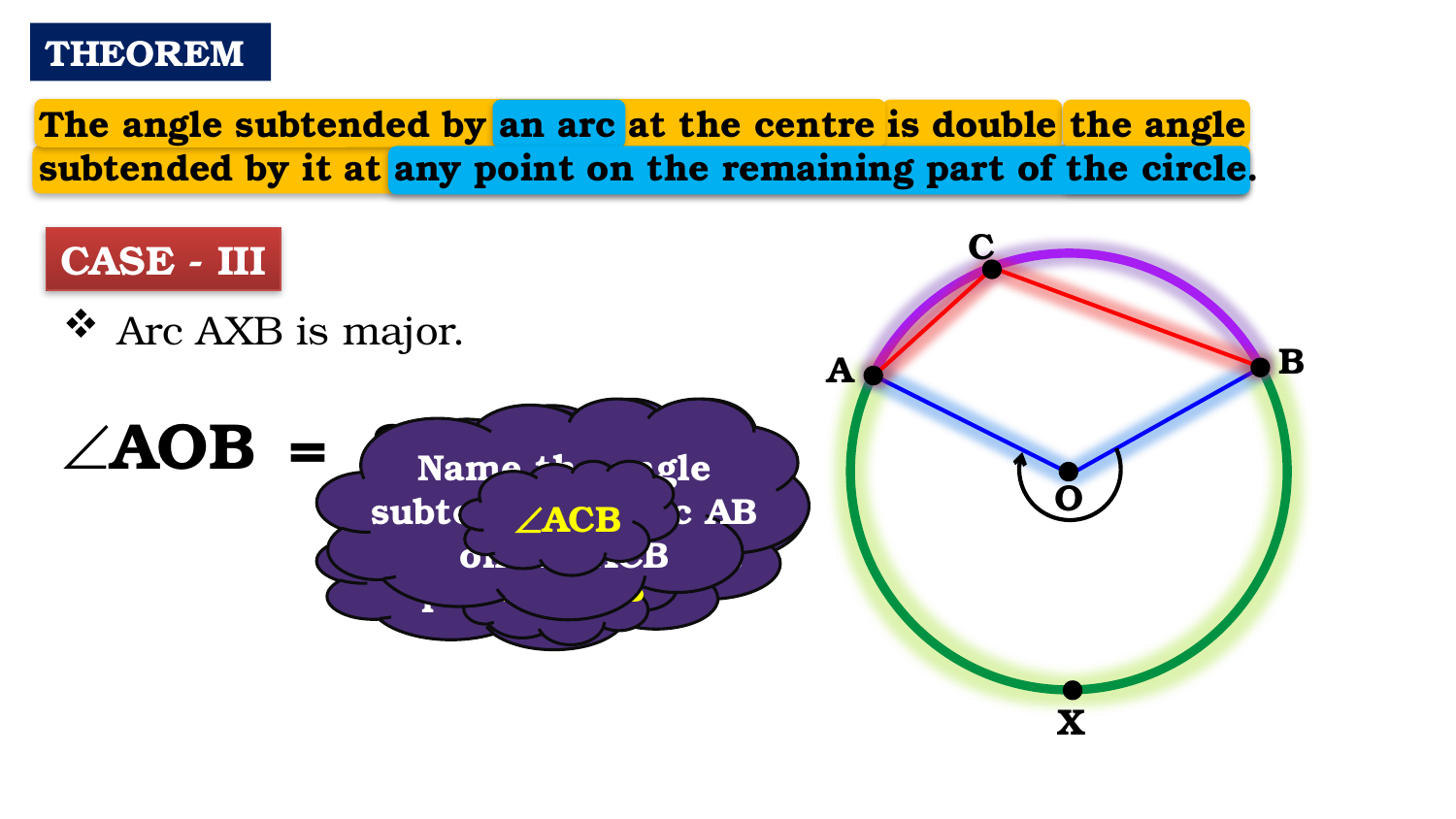

THEOREM
  The angle subtended by an arc at the centre is double the angle
  subtended by it at any point on the remaining part of the circle.

C
CASE - III

Arc AXB is major.
B
A

∠AOB
=  2
∠ACB

Name the angle subtended by arc AB on arc ACB

Name the angle subtended by arc AXB at centre O

∠AOB

∠ACB

O

Name the remaining part of circle

Arc ACB

X